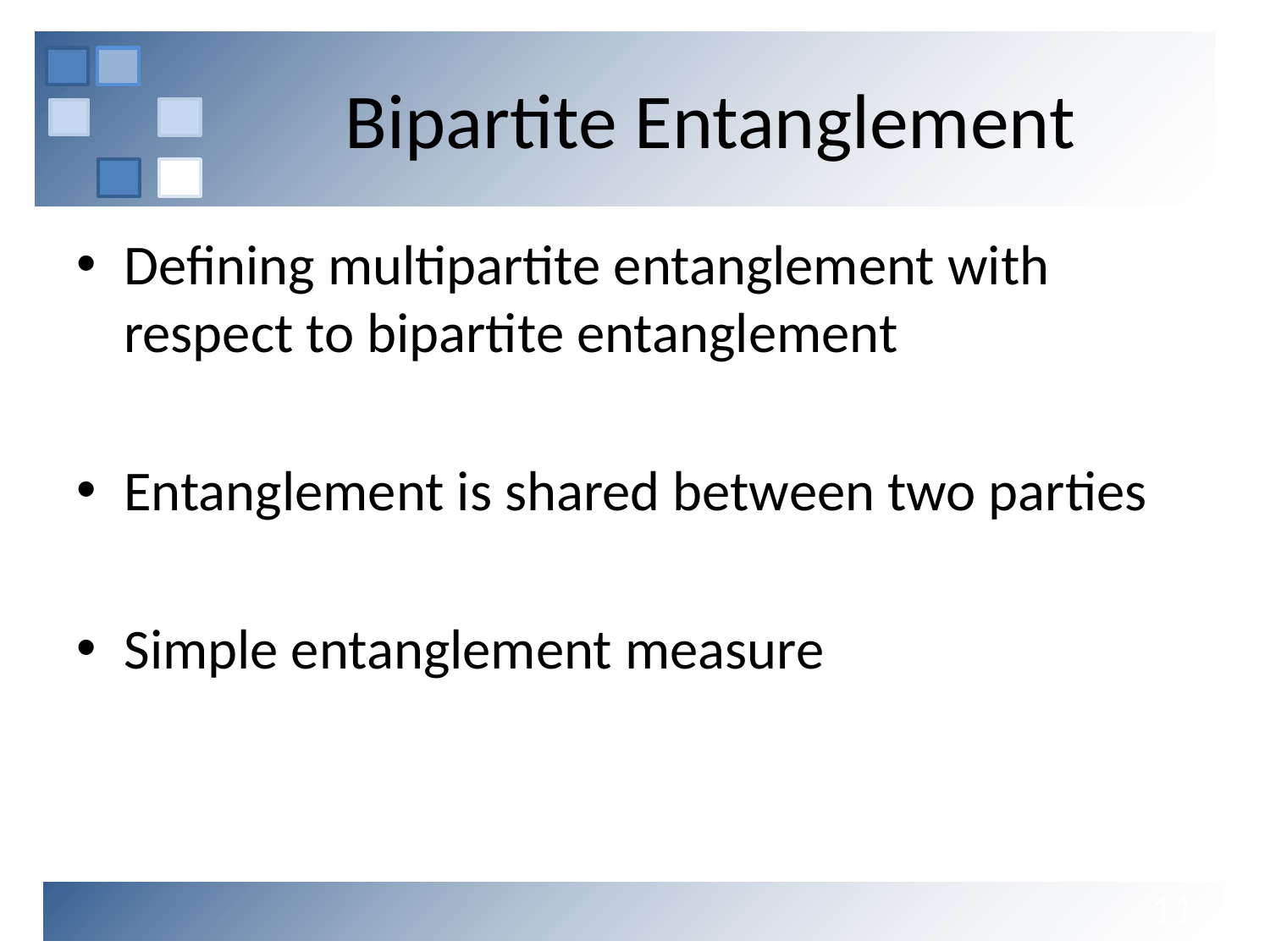

# Bipartite Entanglement
Defining multipartite entanglement with respect to bipartite entanglement

Entanglement is shared between two parties

Simple entanglement measure

11